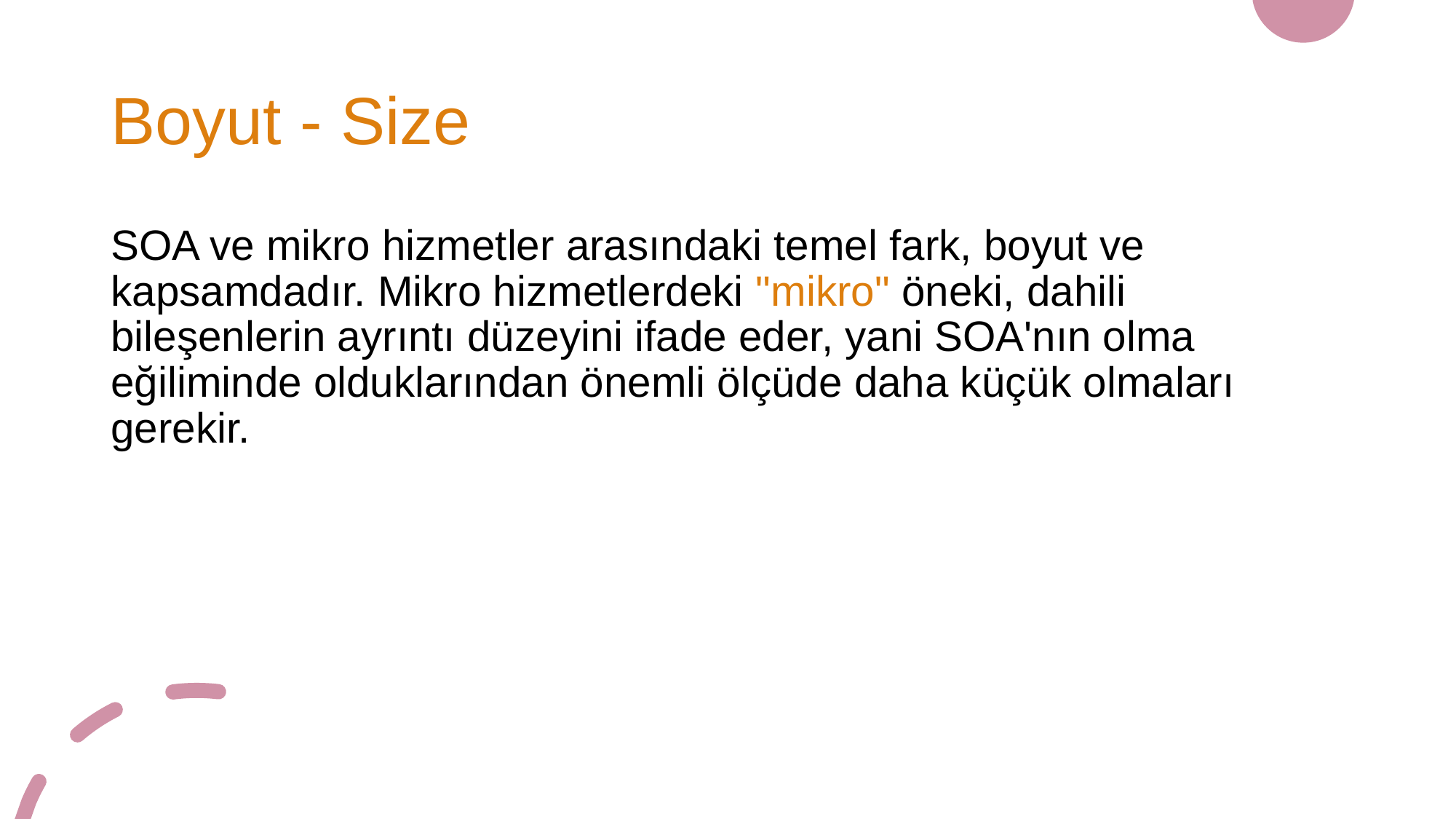

# Boyut - Size
SOA ve mikro hizmetler arasındaki temel fark, boyut ve kapsamdadır. Mikro hizmetlerdeki "mikro" öneki, dahili bileşenlerin ayrıntı düzeyini ifade eder, yani SOA'nın olma eğiliminde olduklarından önemli ölçüde daha küçük olmaları gerekir.